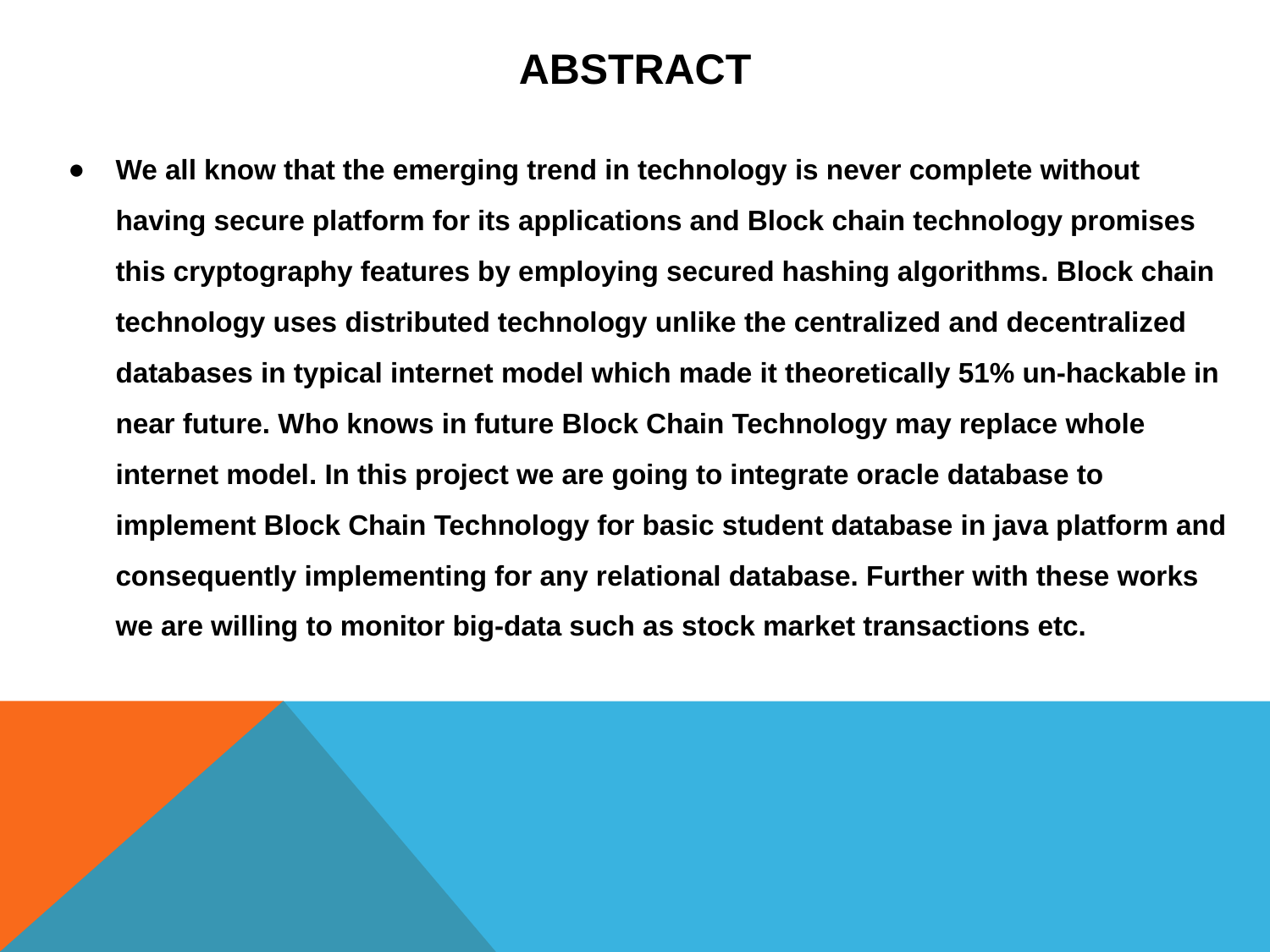

ABSTRACT
We all know that the emerging trend in technology is never complete without having secure platform for its applications and Block chain technology promises this cryptography features by employing secured hashing algorithms. Block chain technology uses distributed technology unlike the centralized and decentralized databases in typical internet model which made it theoretically 51% un-hackable in near future. Who knows in future Block Chain Technology may replace whole internet model. In this project we are going to integrate oracle database to implement Block Chain Technology for basic student database in java platform and consequently implementing for any relational database. Further with these works we are willing to monitor big-data such as stock market transactions etc.